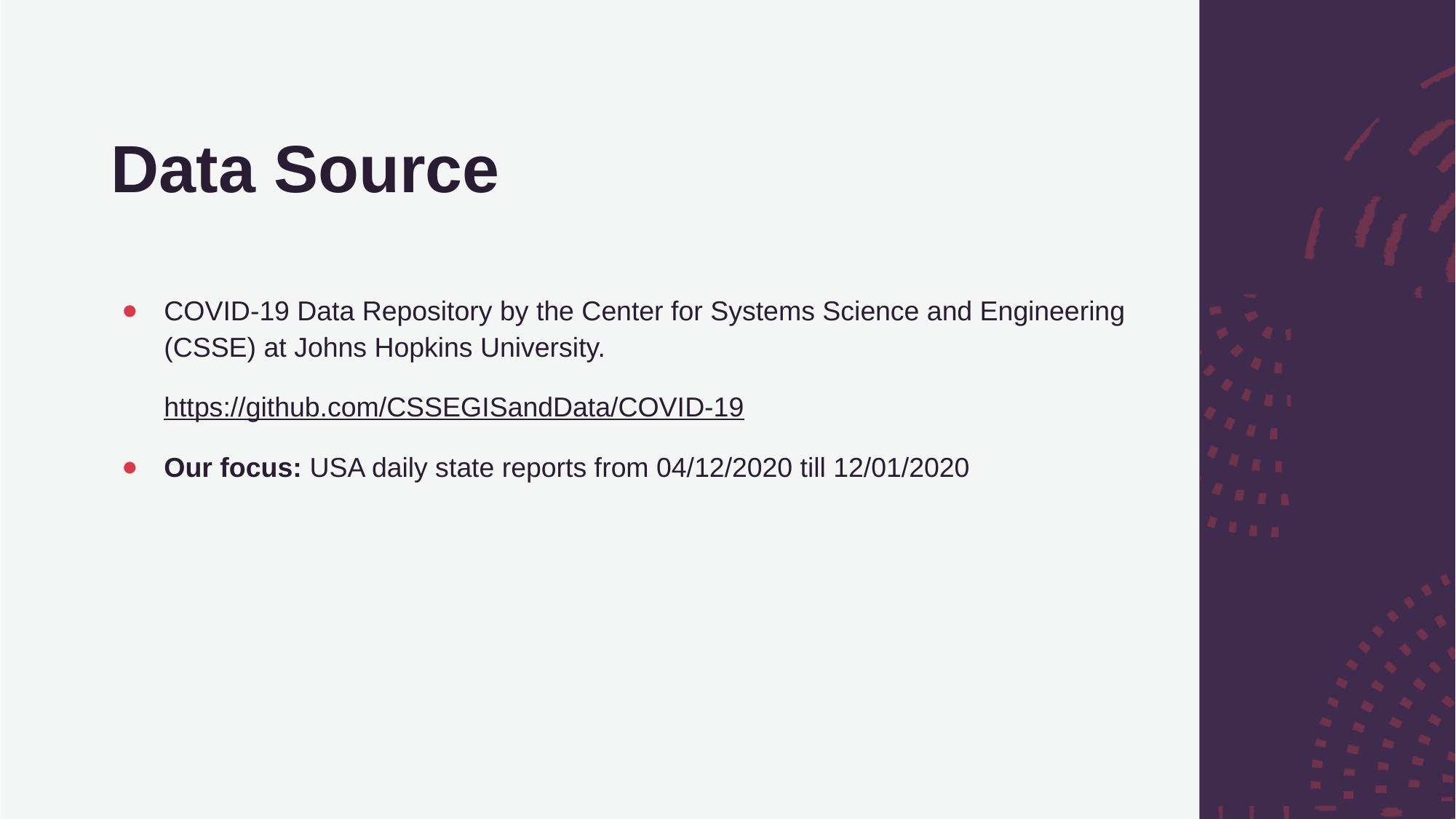

# Data Source
COVID-19 Data Repository by the Center for Systems Science and Engineering (CSSE) at Johns Hopkins University.
https://github.com/CSSEGISandData/COVID-19
Our focus: USA daily state reports from 04/12/2020 till 12/01/2020